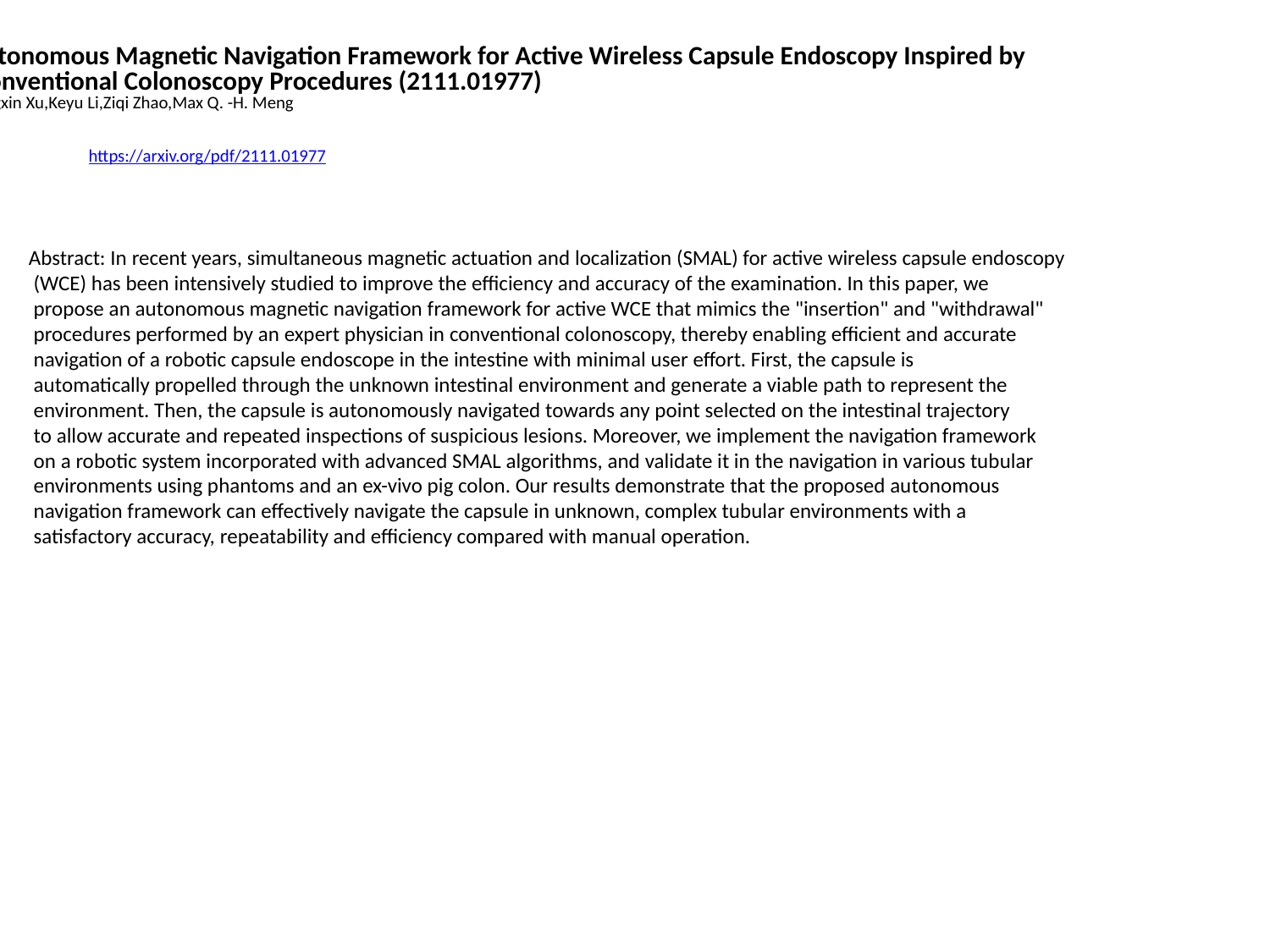

Autonomous Magnetic Navigation Framework for Active Wireless Capsule Endoscopy Inspired by
 Conventional Colonoscopy Procedures (2111.01977)
Yangxin Xu,Keyu Li,Ziqi Zhao,Max Q. -H. Meng

https://arxiv.org/pdf/2111.01977

Abstract: In recent years, simultaneous magnetic actuation and localization (SMAL) for active wireless capsule endoscopy
 (WCE) has been intensively studied to improve the efficiency and accuracy of the examination. In this paper, we
 propose an autonomous magnetic navigation framework for active WCE that mimics the "insertion" and "withdrawal"
 procedures performed by an expert physician in conventional colonoscopy, thereby enabling efficient and accurate
 navigation of a robotic capsule endoscope in the intestine with minimal user effort. First, the capsule is
 automatically propelled through the unknown intestinal environment and generate a viable path to represent the
 environment. Then, the capsule is autonomously navigated towards any point selected on the intestinal trajectory
 to allow accurate and repeated inspections of suspicious lesions. Moreover, we implement the navigation framework
 on a robotic system incorporated with advanced SMAL algorithms, and validate it in the navigation in various tubular
 environments using phantoms and an ex-vivo pig colon. Our results demonstrate that the proposed autonomous
 navigation framework can effectively navigate the capsule in unknown, complex tubular environments with a
 satisfactory accuracy, repeatability and efficiency compared with manual operation.